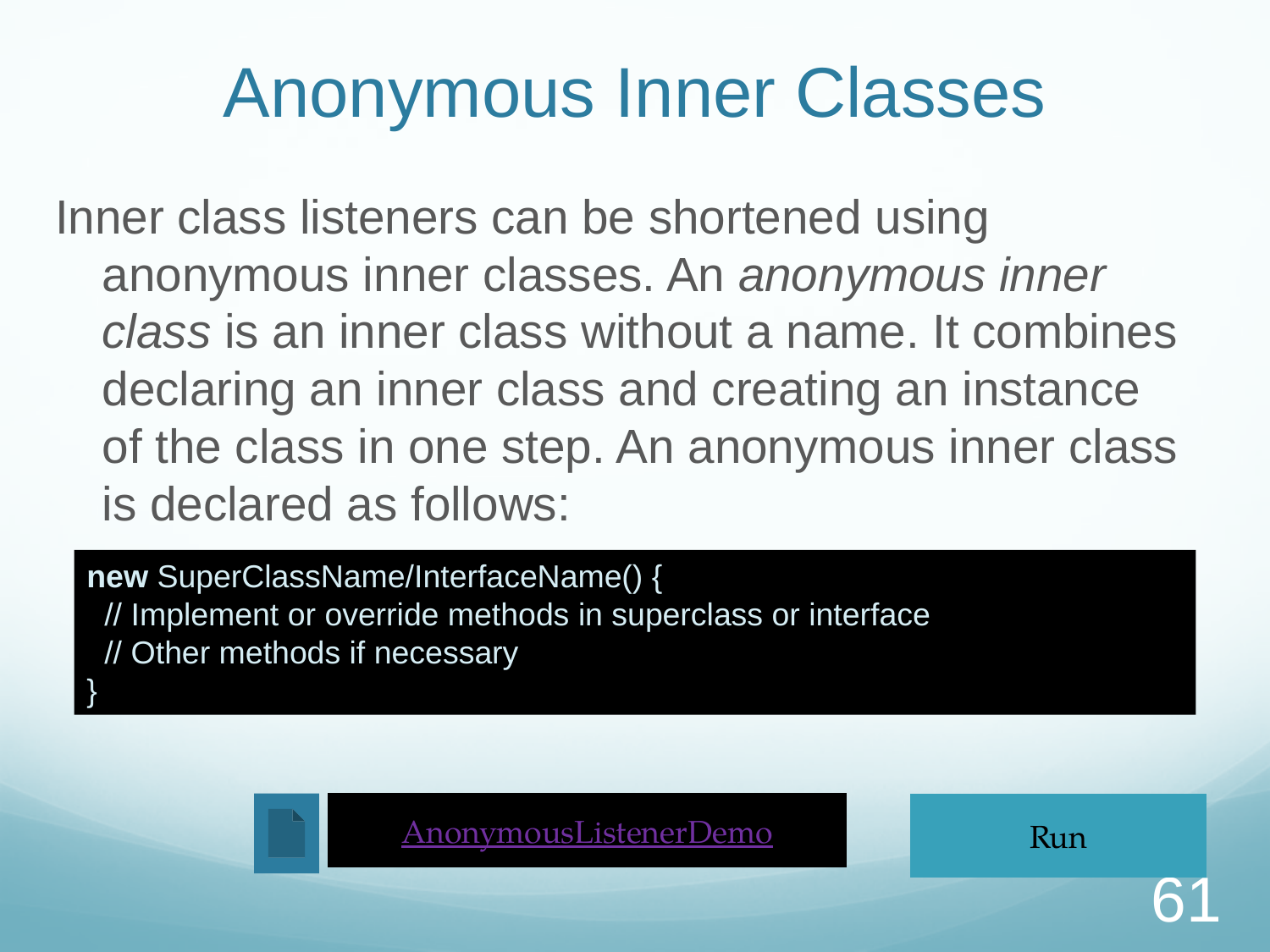

# Anonymous Inner Classes
Inner class listeners can be shortened using anonymous inner classes. An anonymous inner class is an inner class without a name. It combines declaring an inner class and creating an instance of the class in one step. An anonymous inner class is declared as follows:
new SuperClassName/InterfaceName() {
  // Implement or override methods in superclass or interface
  // Other methods if necessary
}

AnonymousListenerDemo
Run
61